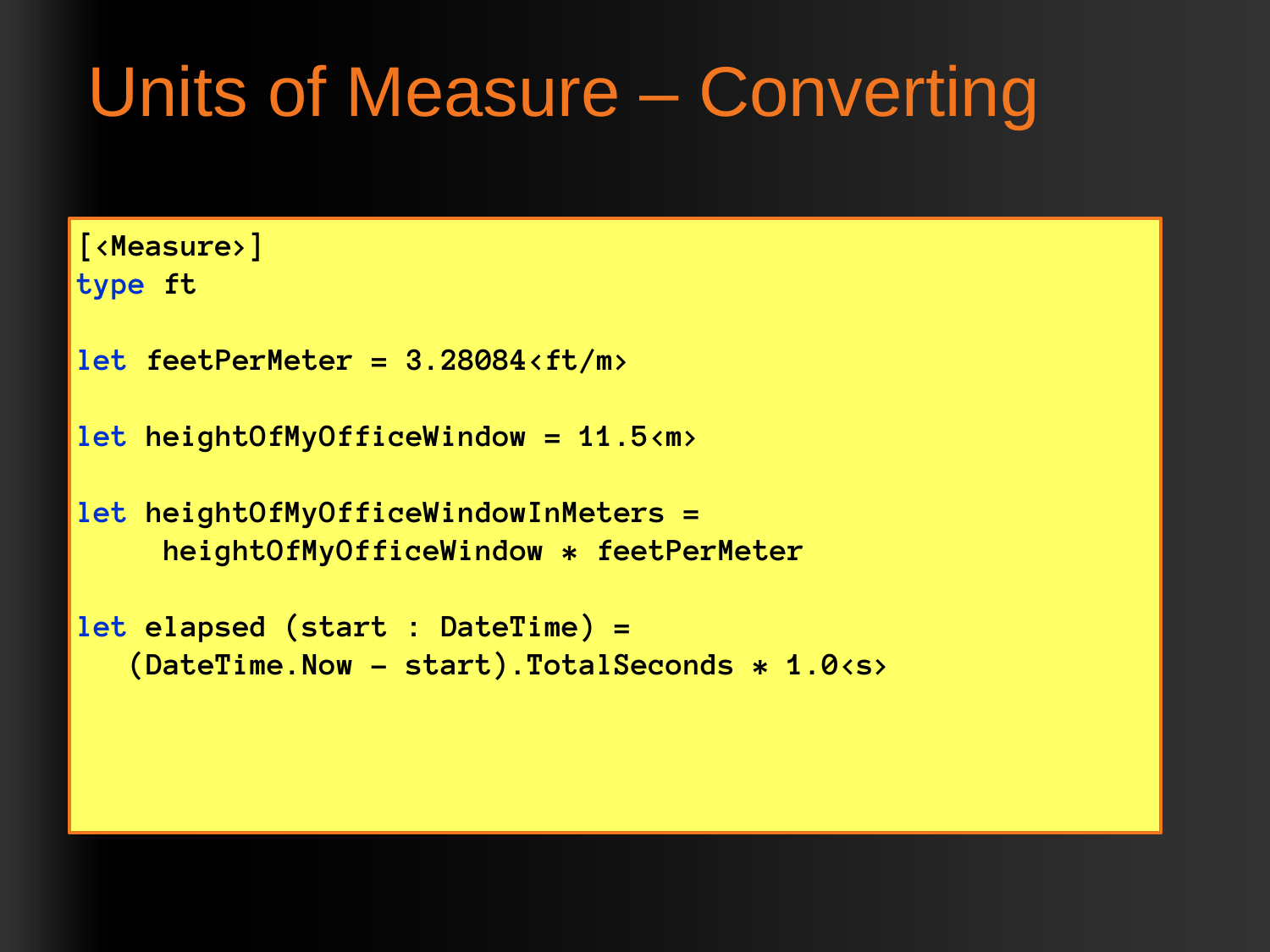

# Units of Measure – Converting
[<Measure>]
type ft

let feetPerMeter = 3.28084<ft/m>

let heightOfMyOfficeWindow = 11.5<m>

let heightOfMyOfficeWindowInMeters =
     heightOfMyOfficeWindow * feetPerMeter

let elapsed (start : DateTime) =
   (DateTime.Now - start).TotalSeconds * 1.0<s>